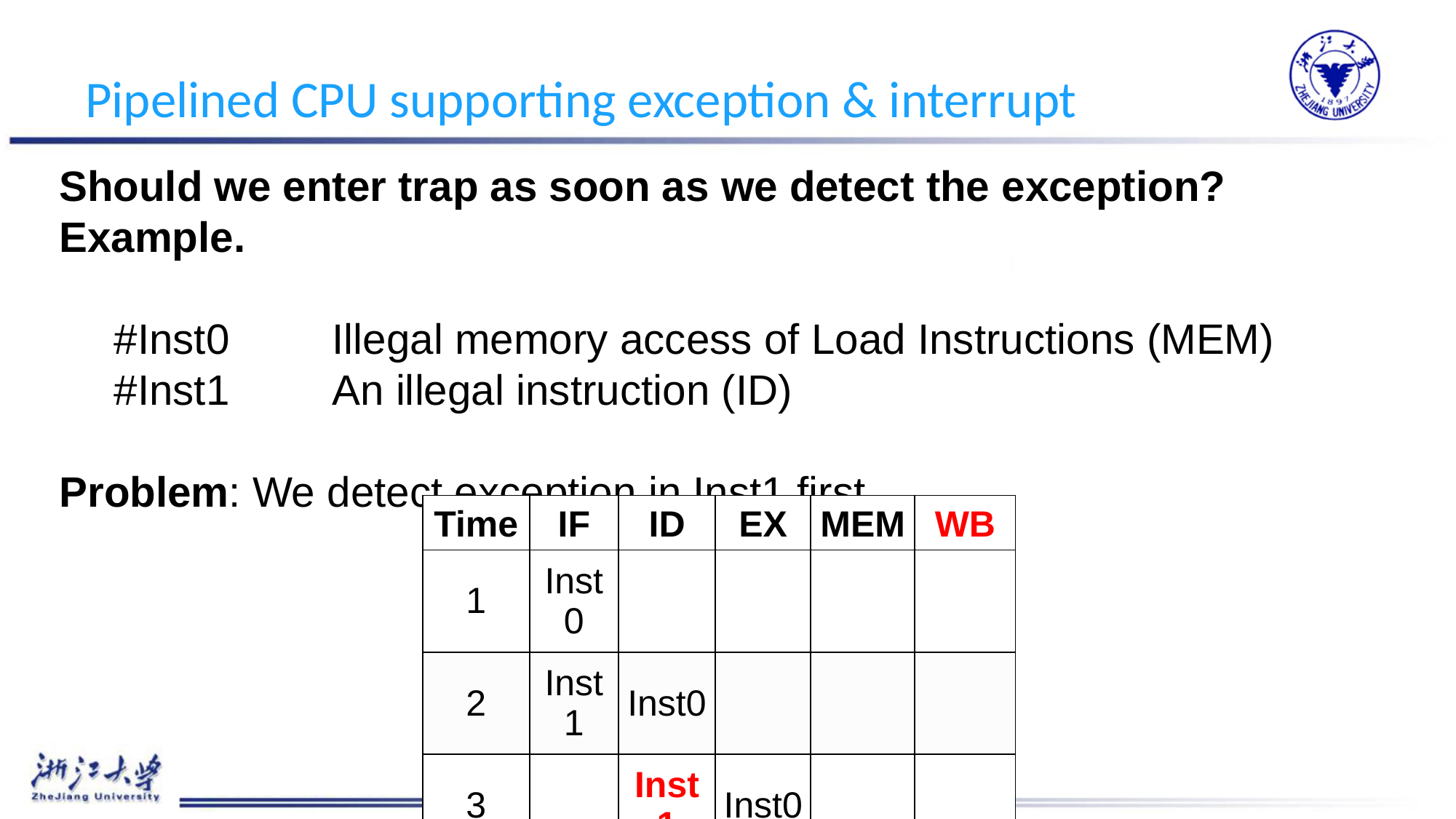

# Pipelined CPU supporting exception & interrupt
Should we enter trap as soon as we detect the exception? Example.

#Inst0	Illegal memory access of Load Instructions (MEM)
#Inst1	An illegal instruction (ID)

Problem: We detect exception in Inst1 first.
| Time | IF | ID | EX | MEM | WB |
| --- | --- | --- | --- | --- | --- |
| 1 | Inst0 |  |  |  |  |
| 2 | Inst1 | Inst0 |  |  |  |
| 3 |  | Inst1 | Inst0 |  |  |